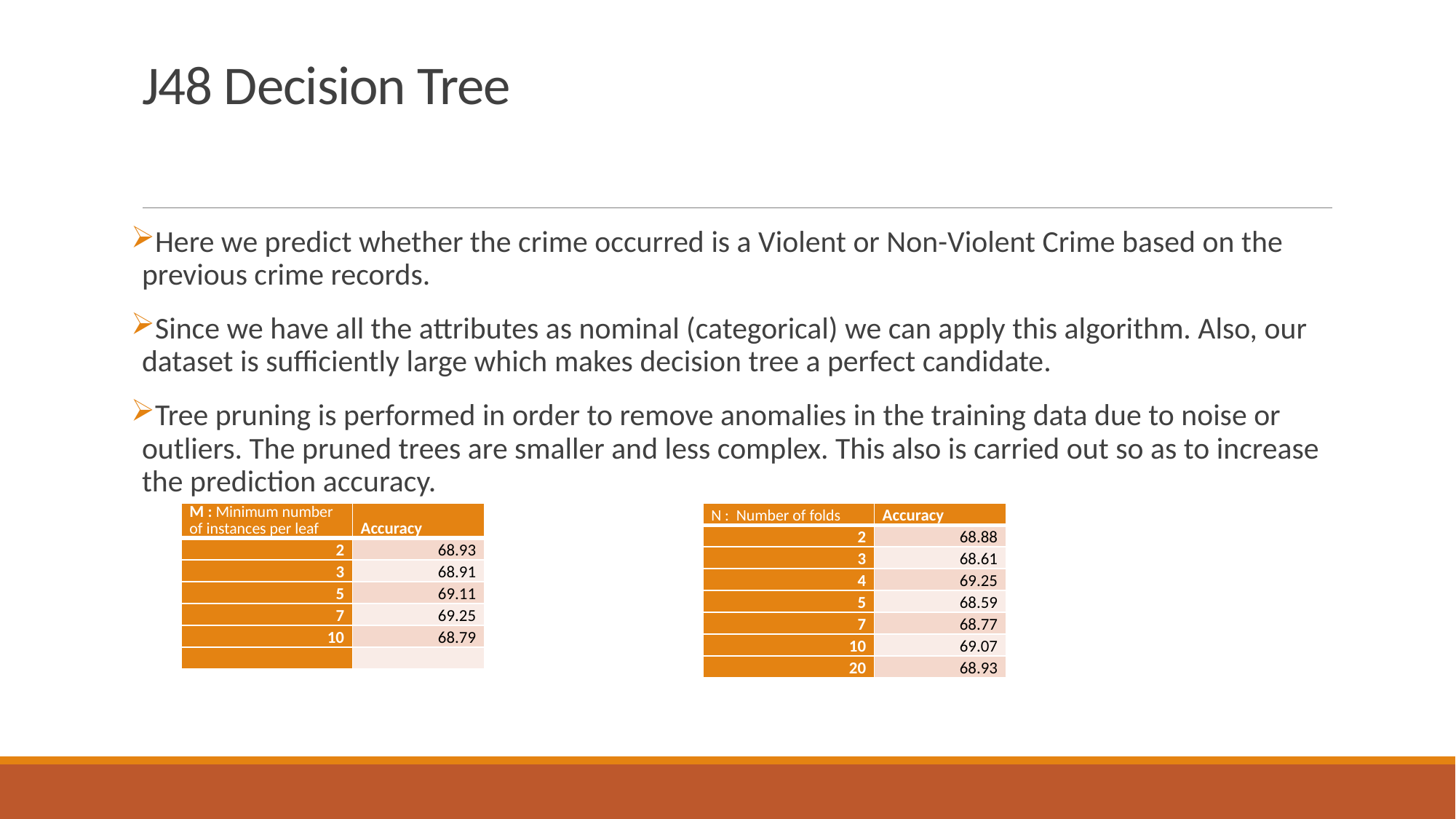

# J48 Decision Tree
Here we predict whether the crime occurred is a Violent or Non-Violent Crime based on the previous crime records.
Since we have all the attributes as nominal (categorical) we can apply this algorithm. Also, our dataset is sufficiently large which makes decision tree a perfect candidate.
Tree pruning is performed in order to remove anomalies in the training data due to noise or outliers. The pruned trees are smaller and less complex. This also is carried out so as to increase the prediction accuracy.

| M : Minimum number of instances per leaf | Accuracy |
| --- | --- |
| 2 | 68.93 |
| 3 | 68.91 |
| 5 | 69.11 |
| 7 | 69.25 |
| 10 | 68.79 |
|  |  |
| N : Number of folds | Accuracy |
| --- | --- |
| 2 | 68.88 |
| 3 | 68.61 |
| 4 | 69.25 |
| 5 | 68.59 |
| 7 | 68.77 |
| 10 | 69.07 |
| 20 | 68.93 |